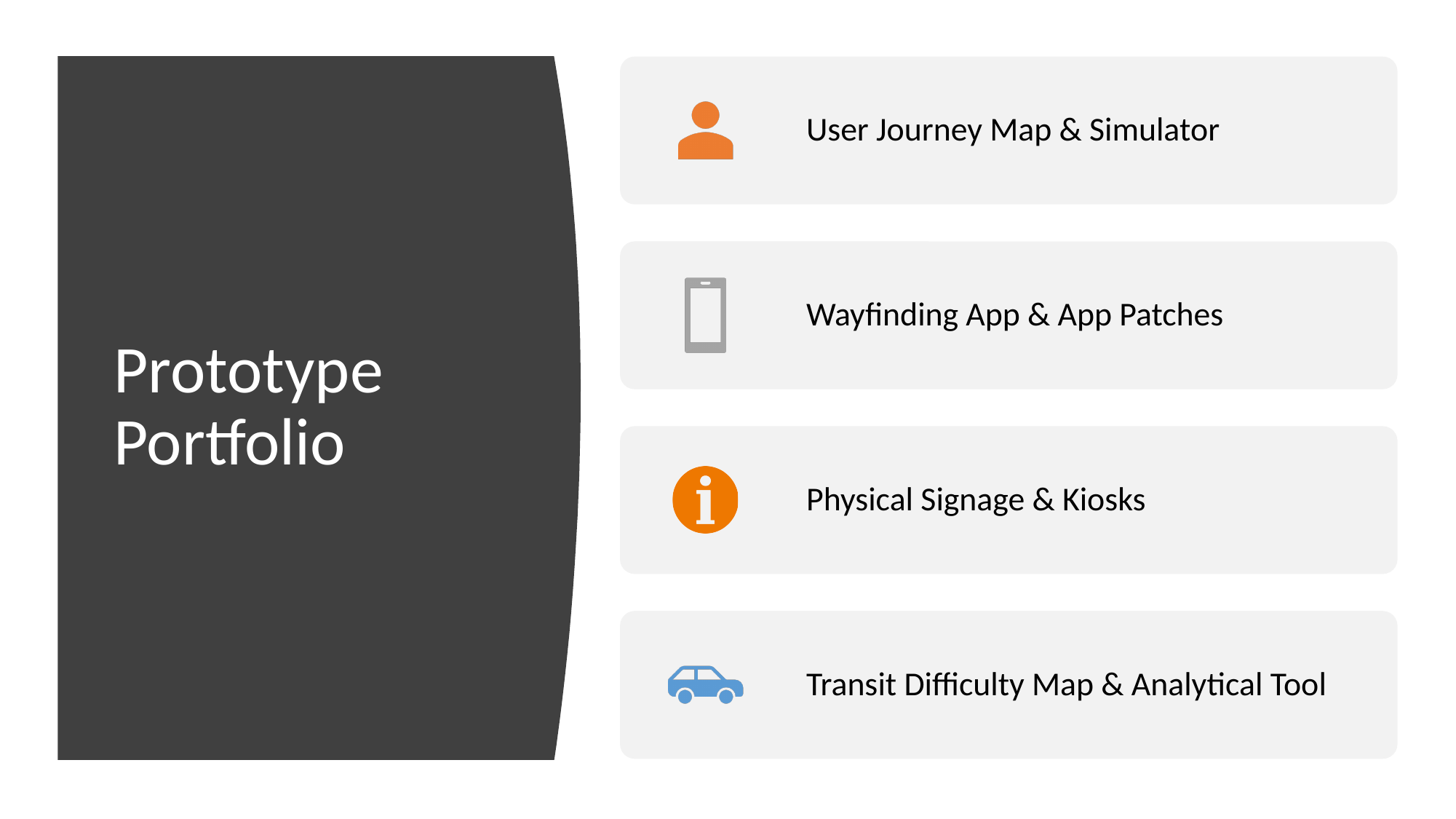

User Journey Map & Simulator

Wayfinding App & App Patches

Physical Signage & Kiosks

Transit Difficulty Map & Analytical Tool

# Prototype Portfolio